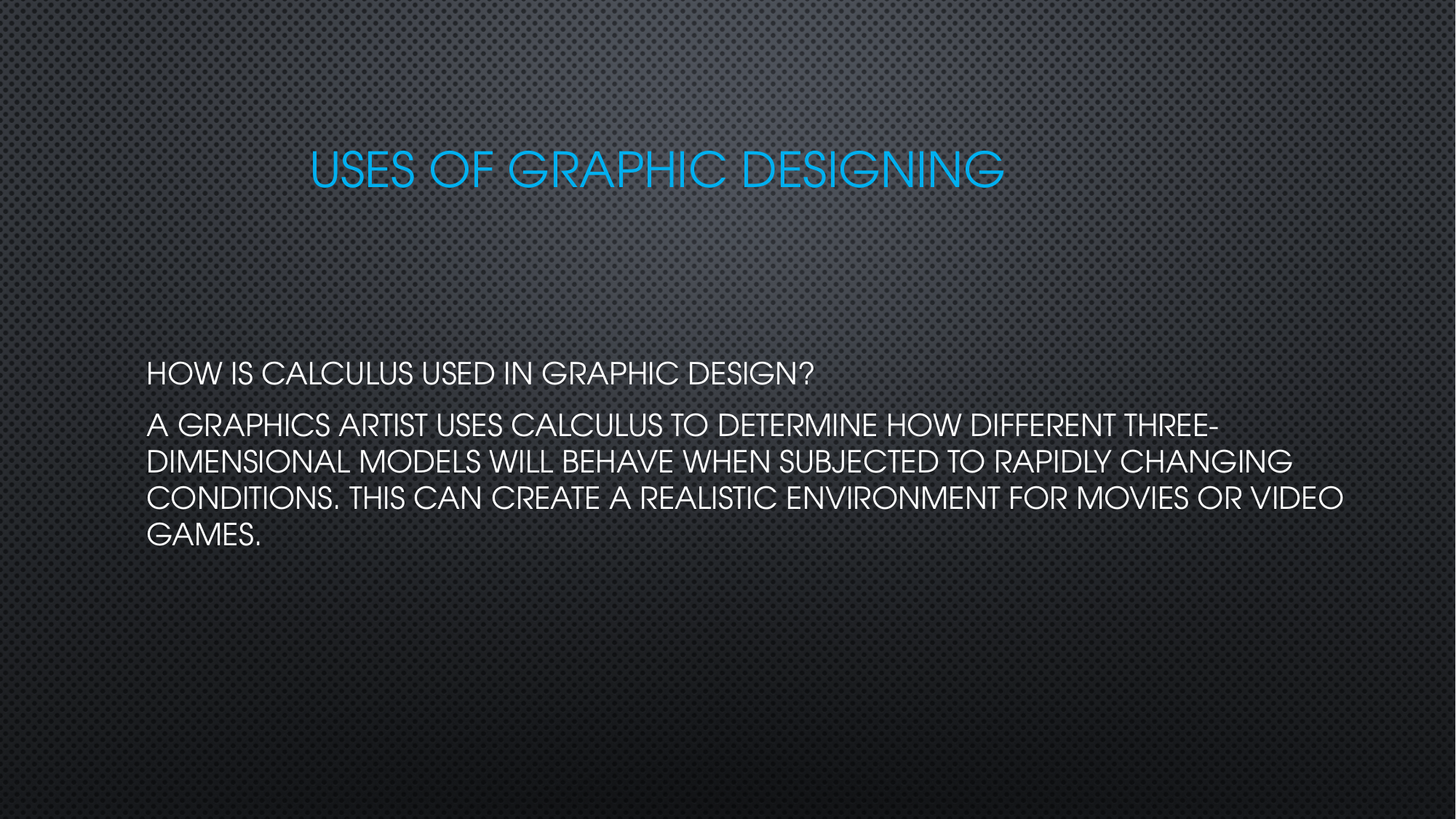

# USES OF graphic designing
How is Calculus Used in Graphic Design?
A graphics artist uses calculus to determine how different three-dimensional models will behave when subjected to rapidly changing conditions. This can create a realistic environment for movies or video games.